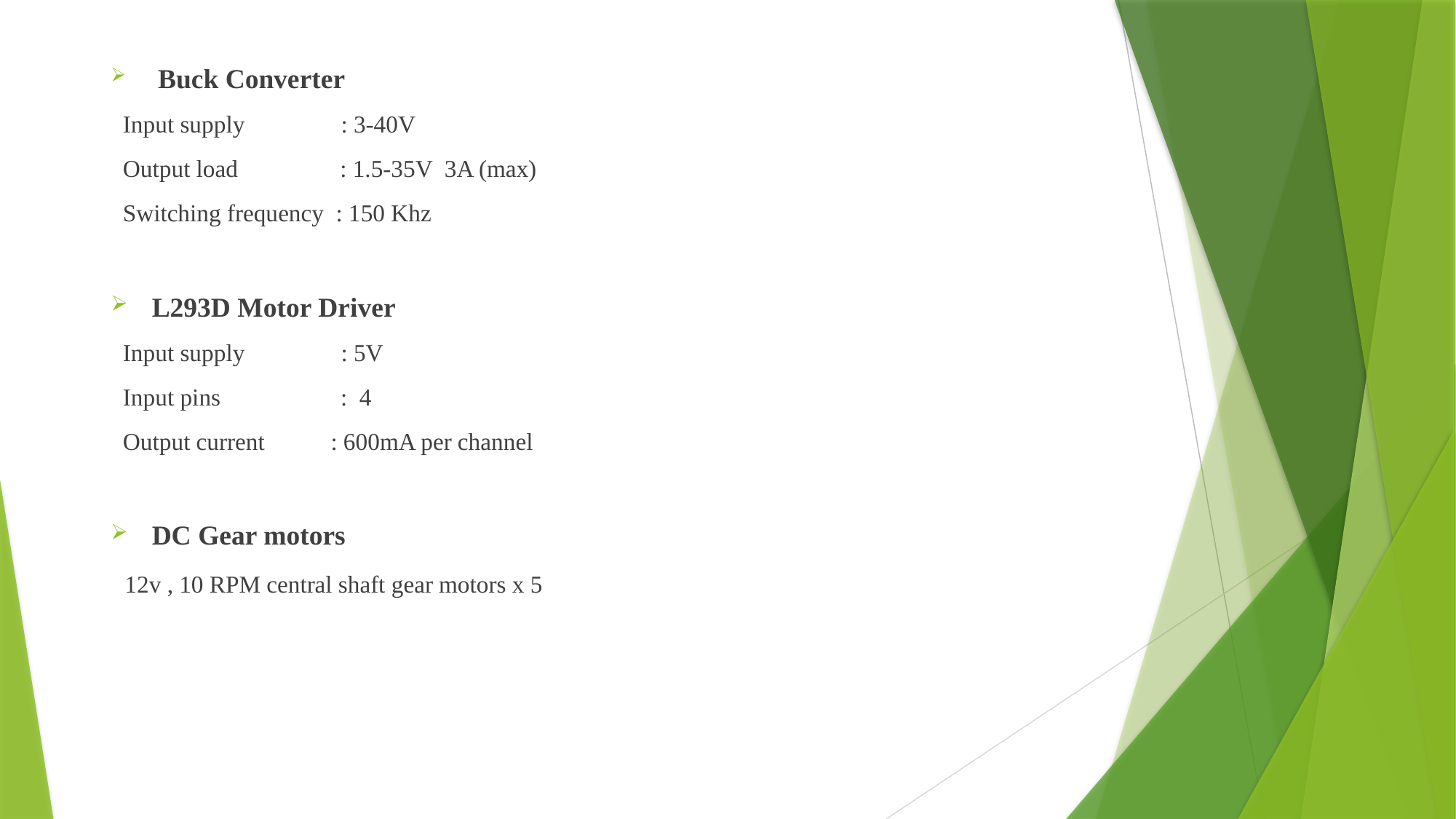

Buck Converter
  Input supply                : 3-40V
  Output load                 : 1.5-35V  3A (max)
  Switching frequency  : 150 Khz

L293D Motor Driver
  Input supply                : 5V
  Input pins                    :  4
  Output current           : 600mA per channel

DC Gear motors
  12v , 10 RPM central shaft gear motors x 5